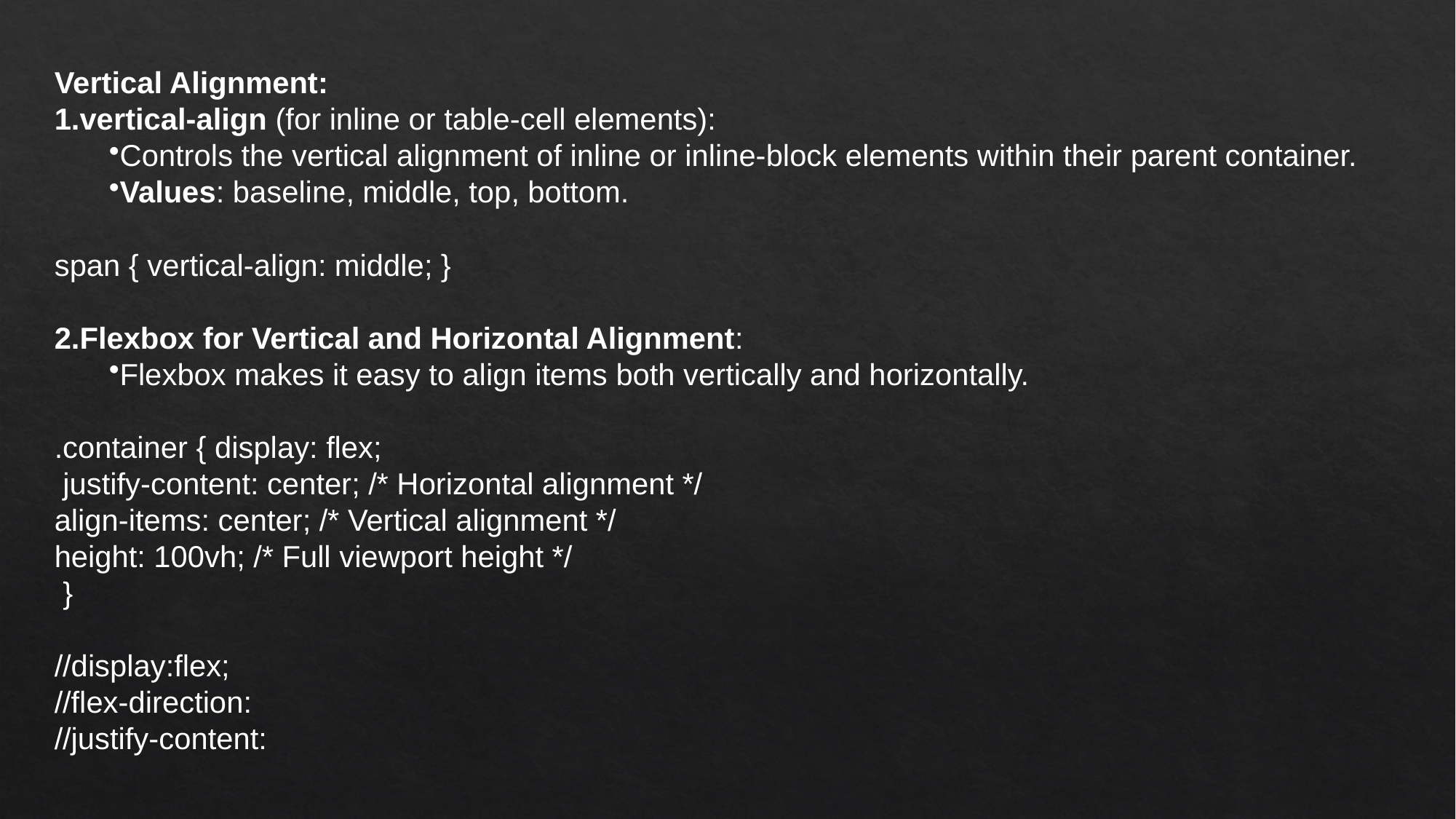

Vertical Alignment:
vertical-align (for inline or table-cell elements):
Controls the vertical alignment of inline or inline-block elements within their parent container.
Values: baseline, middle, top, bottom.

span { vertical-align: middle; }

Flexbox for Vertical and Horizontal Alignment:
Flexbox makes it easy to align items both vertically and horizontally.

.container { display: flex;
 justify-content: center; /* Horizontal alignment */
align-items: center; /* Vertical alignment */
height: 100vh; /* Full viewport height */
 }

//display:flex;
//flex-direction:
//justify-content: